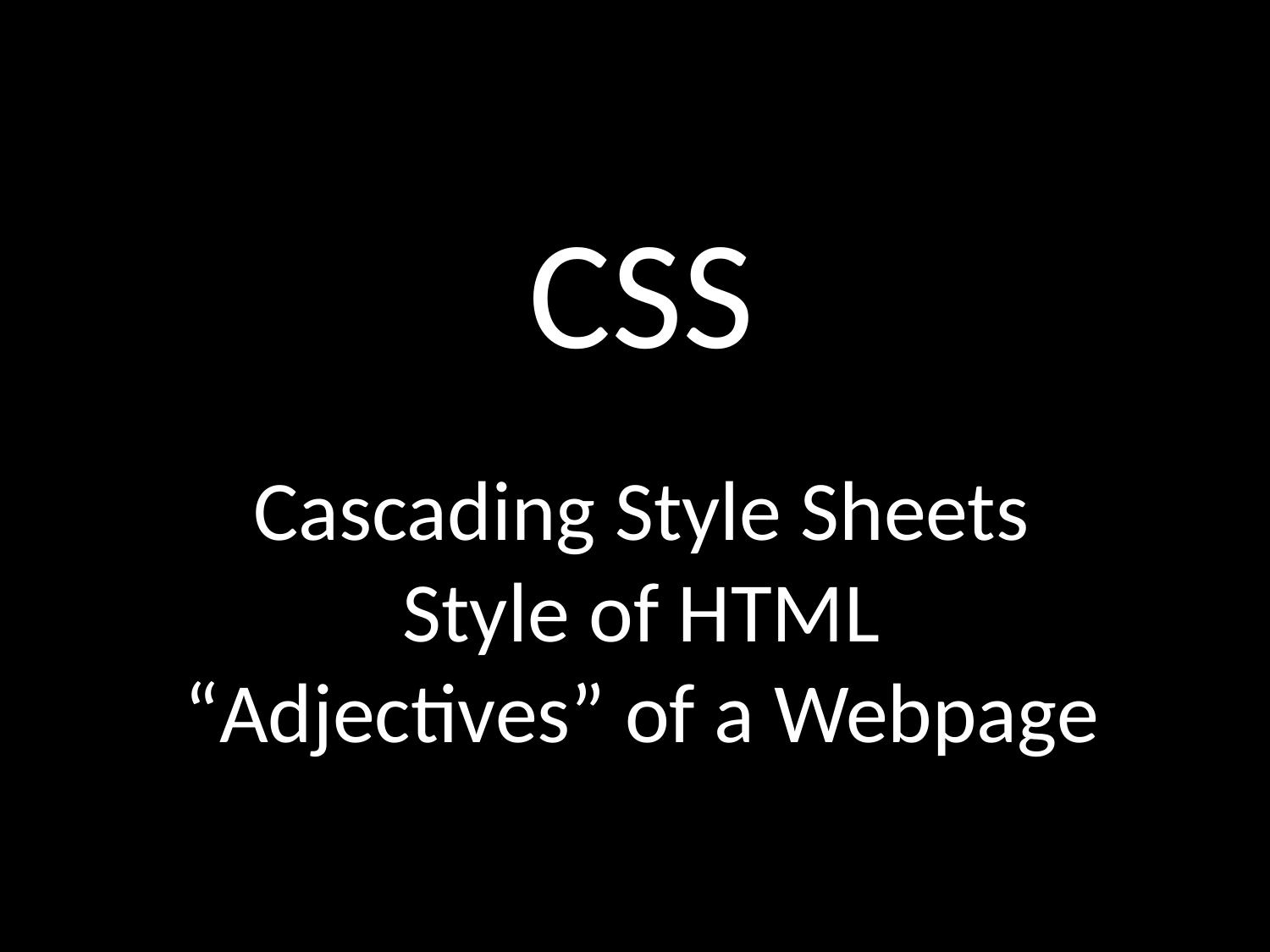

CSS

Cascading Style Sheets
Style of HTML
“Adjectives” of a Webpage